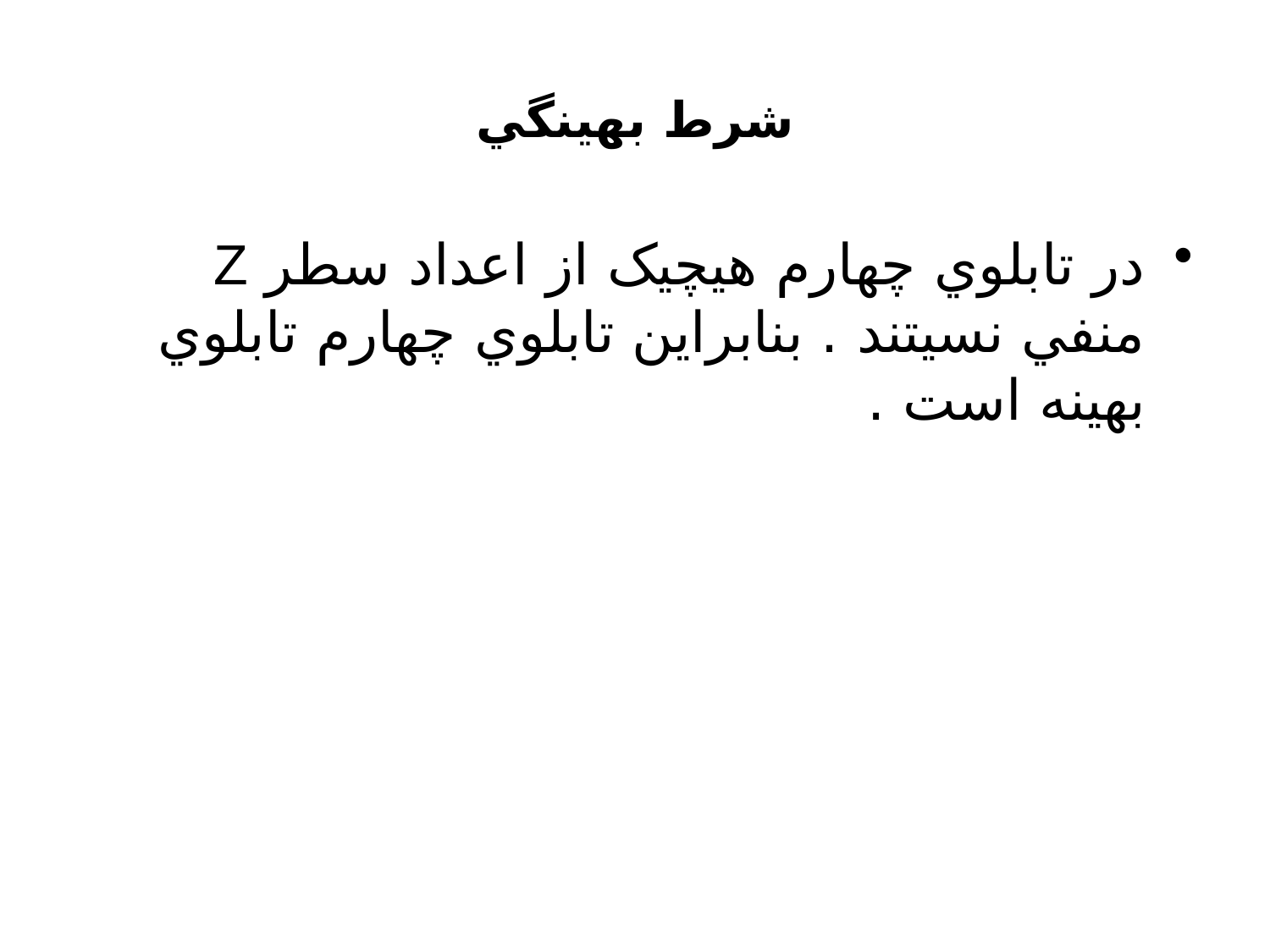

# شرط بهينگي
در تابلوي چهارم هيچيک از اعداد سطر Z منفي نسيتند . بنابراين تابلوي چهارم تابلوي بهينه است .